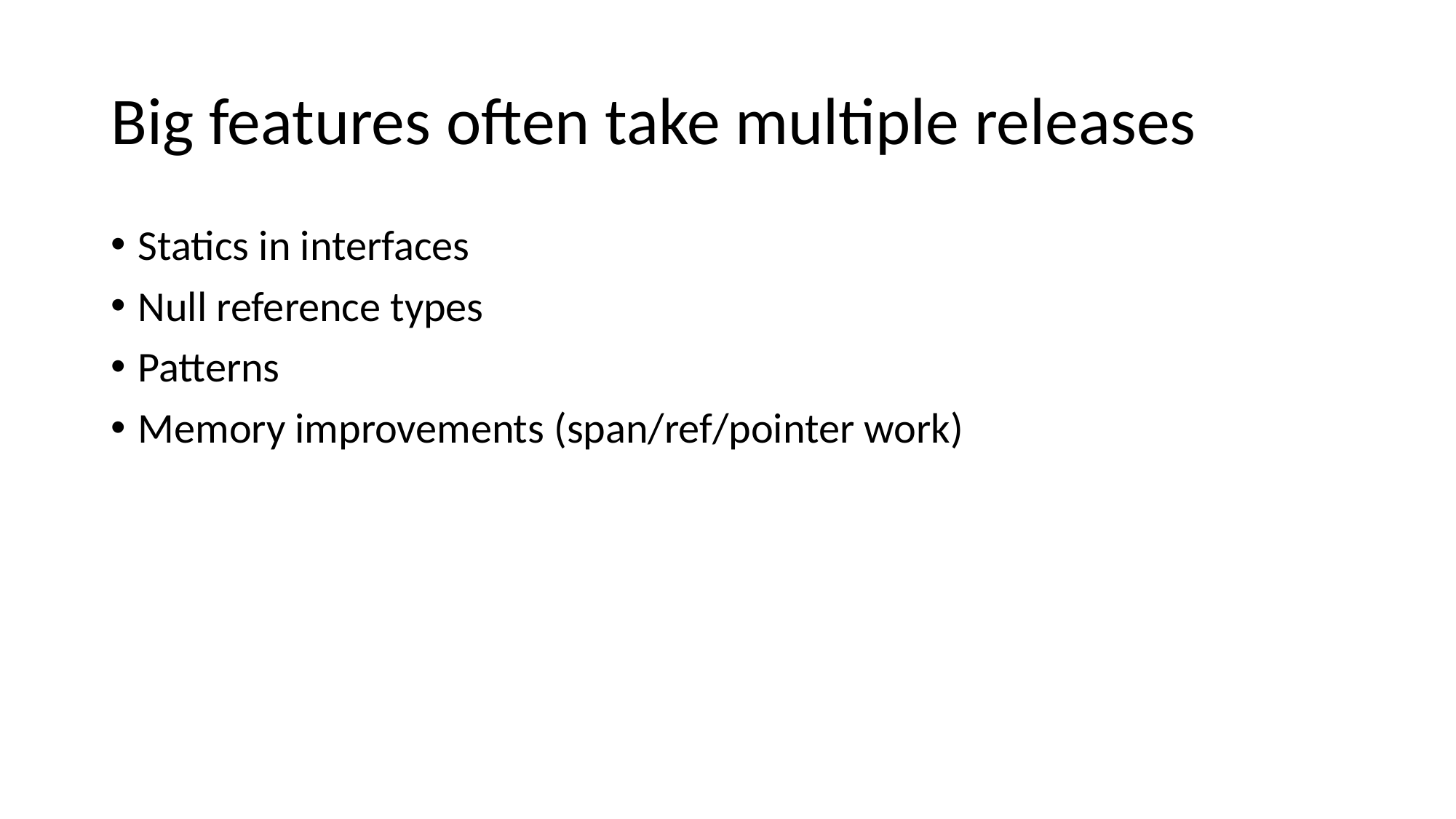

# Big features often take multiple releases
Statics in interfaces
Null reference types
Patterns
Memory improvements (span/ref/pointer work)